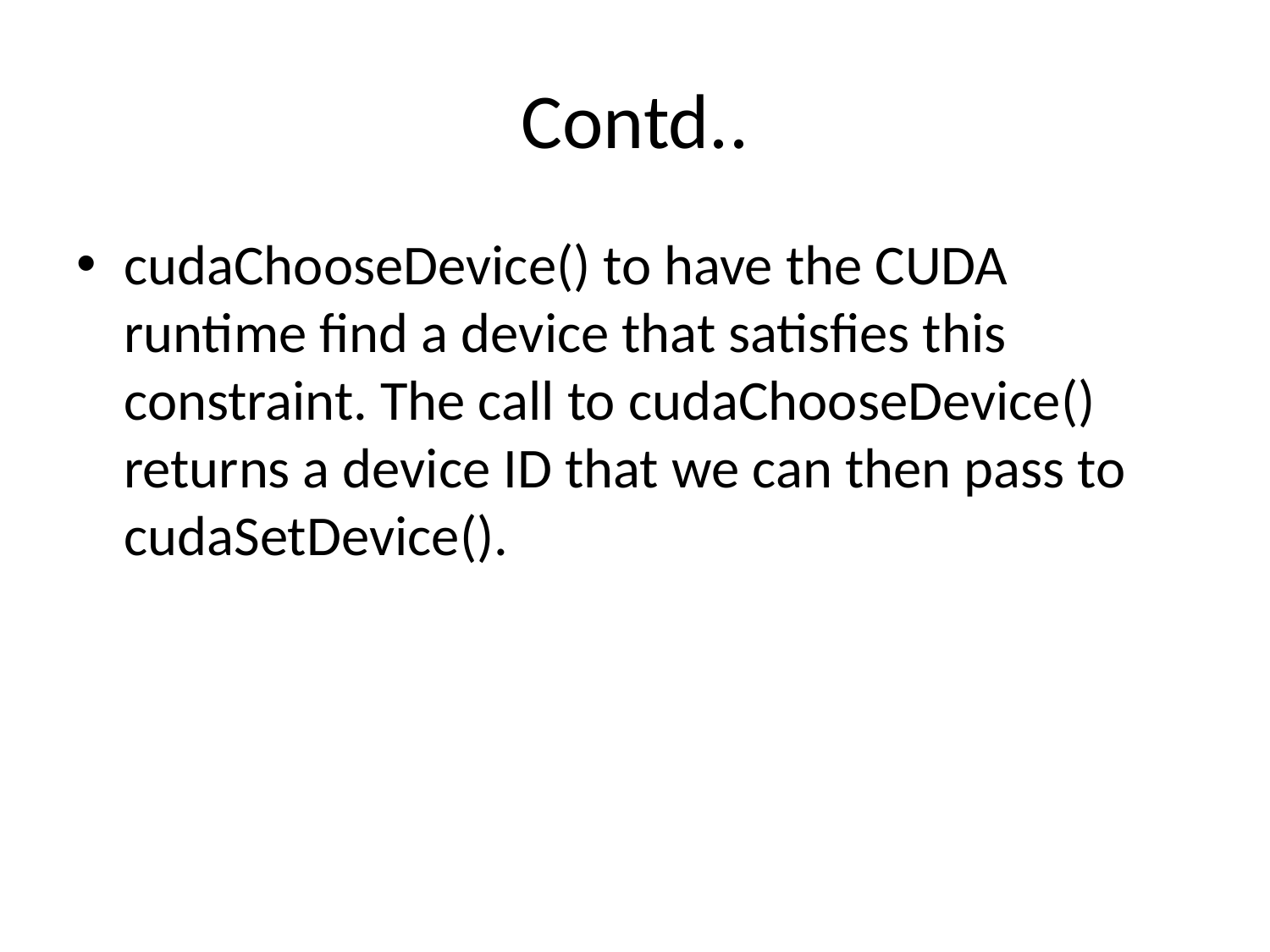

# Contd..
cudaChooseDevice() to have the CUDA runtime find a device that satisfies this constraint. The call to cudaChooseDevice() returns a device ID that we can then pass to cudaSetDevice().